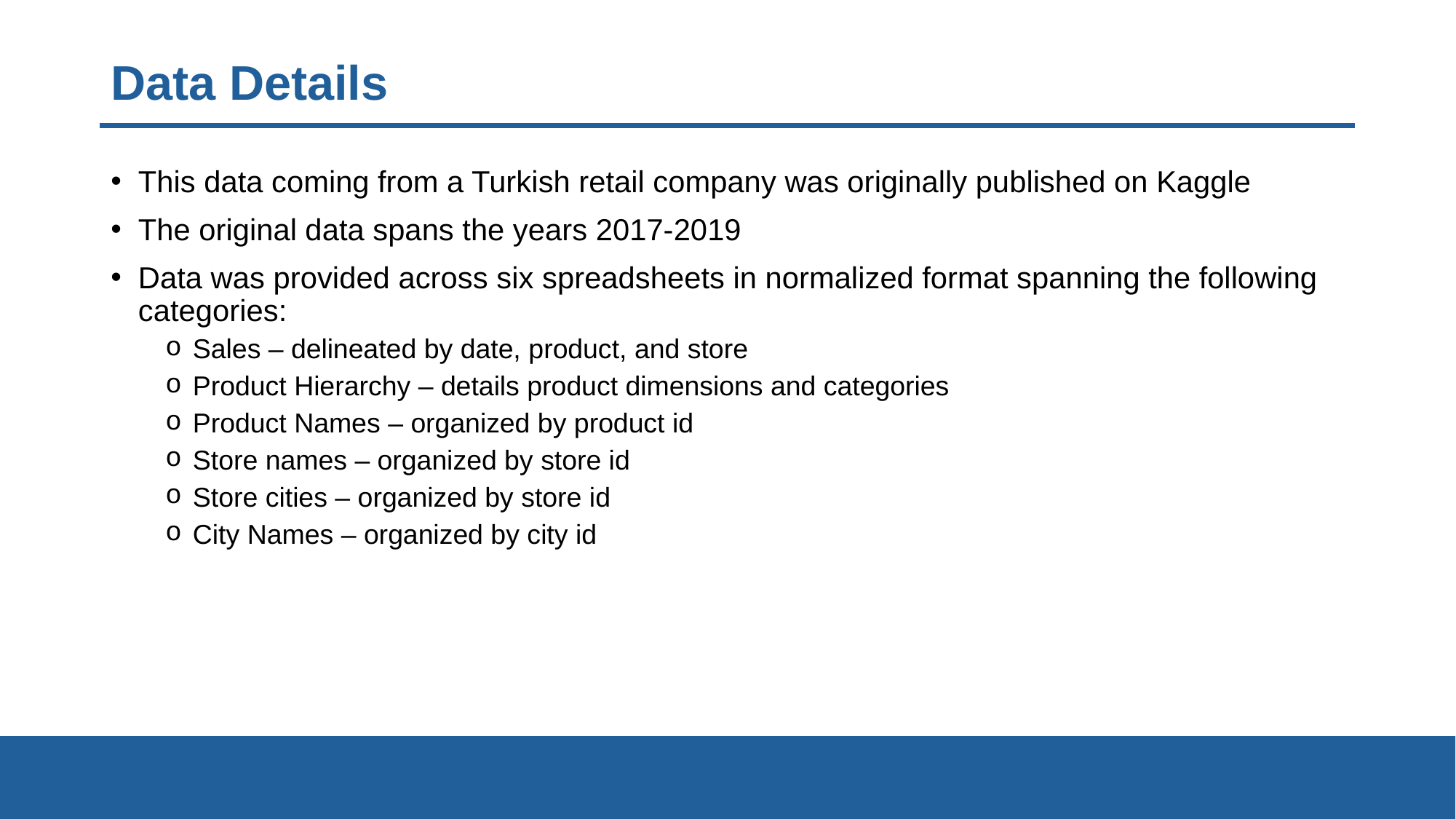

# Data Details
This data coming from a Turkish retail company was originally published on Kaggle
The original data spans the years 2017-2019
Data was provided across six spreadsheets in normalized format spanning the following categories:
Sales – delineated by date, product, and store
Product Hierarchy – details product dimensions and categories
Product Names – organized by product id
Store names – organized by store id
Store cities – organized by store id
City Names – organized by city id